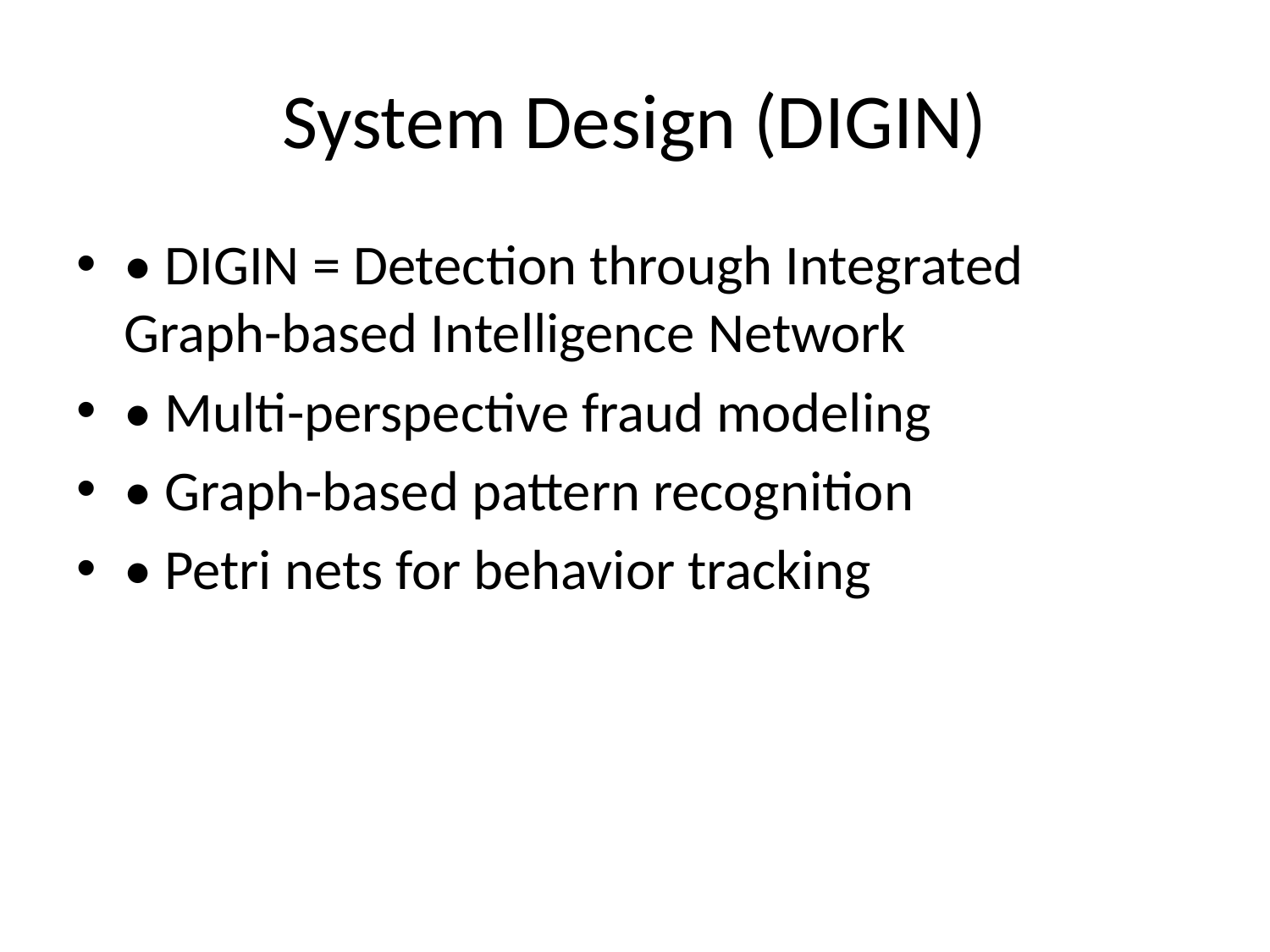

# System Design (DIGIN)
• DIGIN = Detection through Integrated Graph-based Intelligence Network
• Multi-perspective fraud modeling
• Graph-based pattern recognition
• Petri nets for behavior tracking